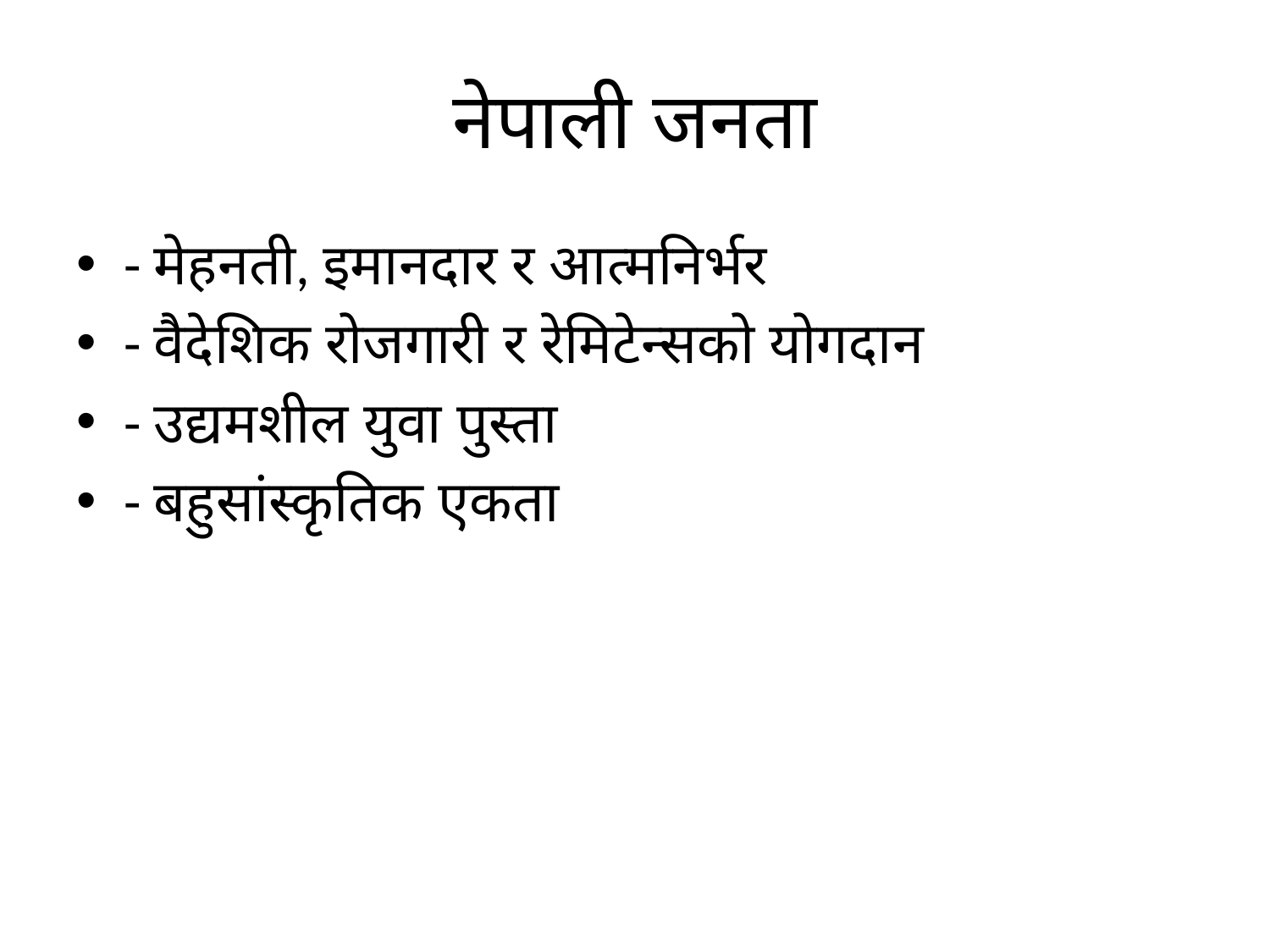

# नेपाली जनता
- मेहनती, इमानदार र आत्मनिर्भर
- वैदेशिक रोजगारी र रेमिटेन्सको योगदान
- उद्यमशील युवा पुस्ता
- बहुसांस्कृतिक एकता